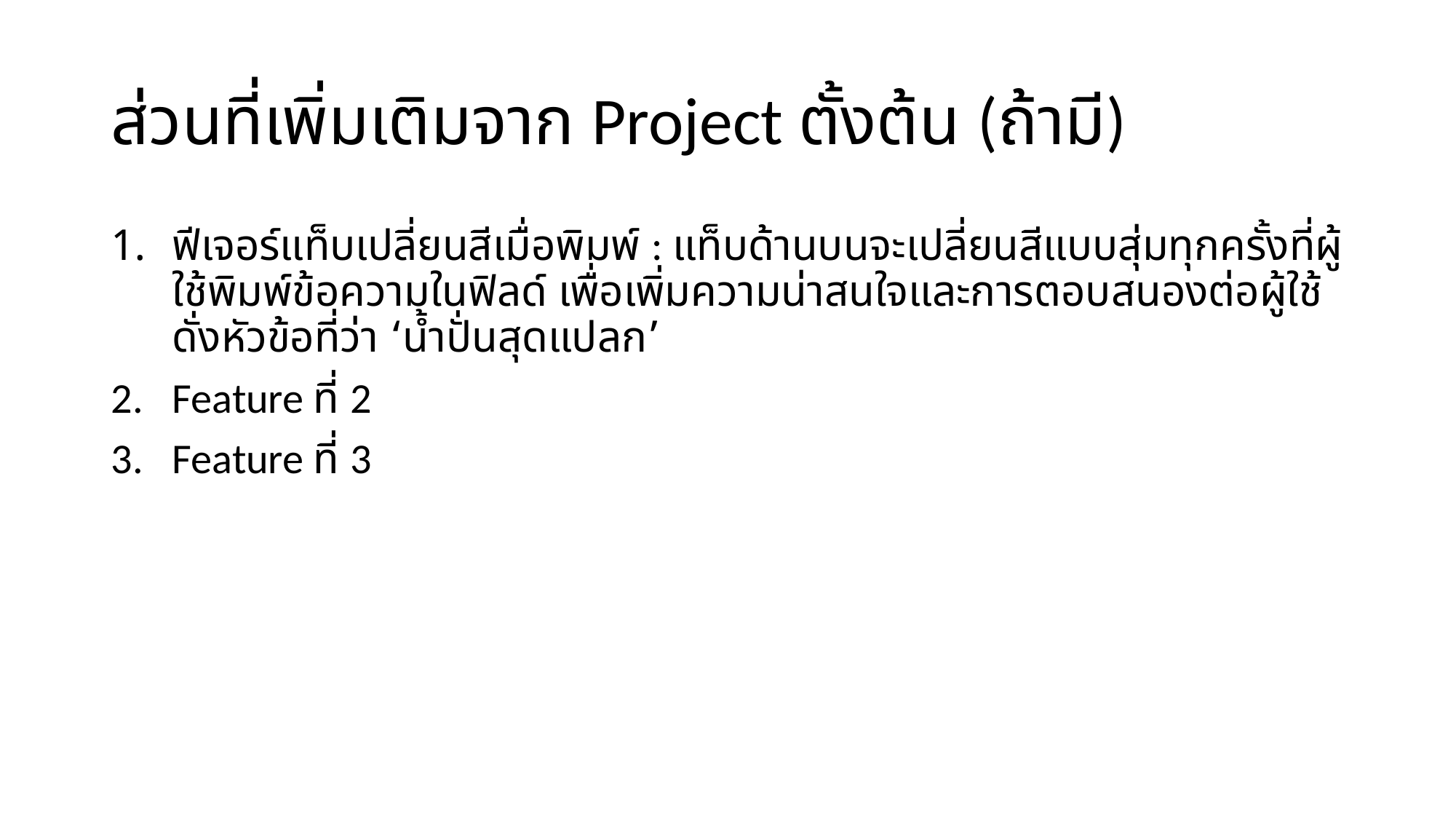

# ส่วนที่เพิ่มเติมจาก Project ตั้งต้น (ถ้ามี)
ฟีเจอร์แท็บเปลี่ยนสีเมื่อพิมพ์ : แท็บด้านบนจะเปลี่ยนสีแบบสุ่มทุกครั้งที่ผู้ใช้พิมพ์ข้อความในฟิลด์ เพื่อเพิ่มความน่าสนใจและการตอบสนองต่อผู้ใช้ ดั่งหัวข้อที่ว่า ‘น้ำปั่นสุดแปลก’
Feature ที่ 2
Feature ที่ 3